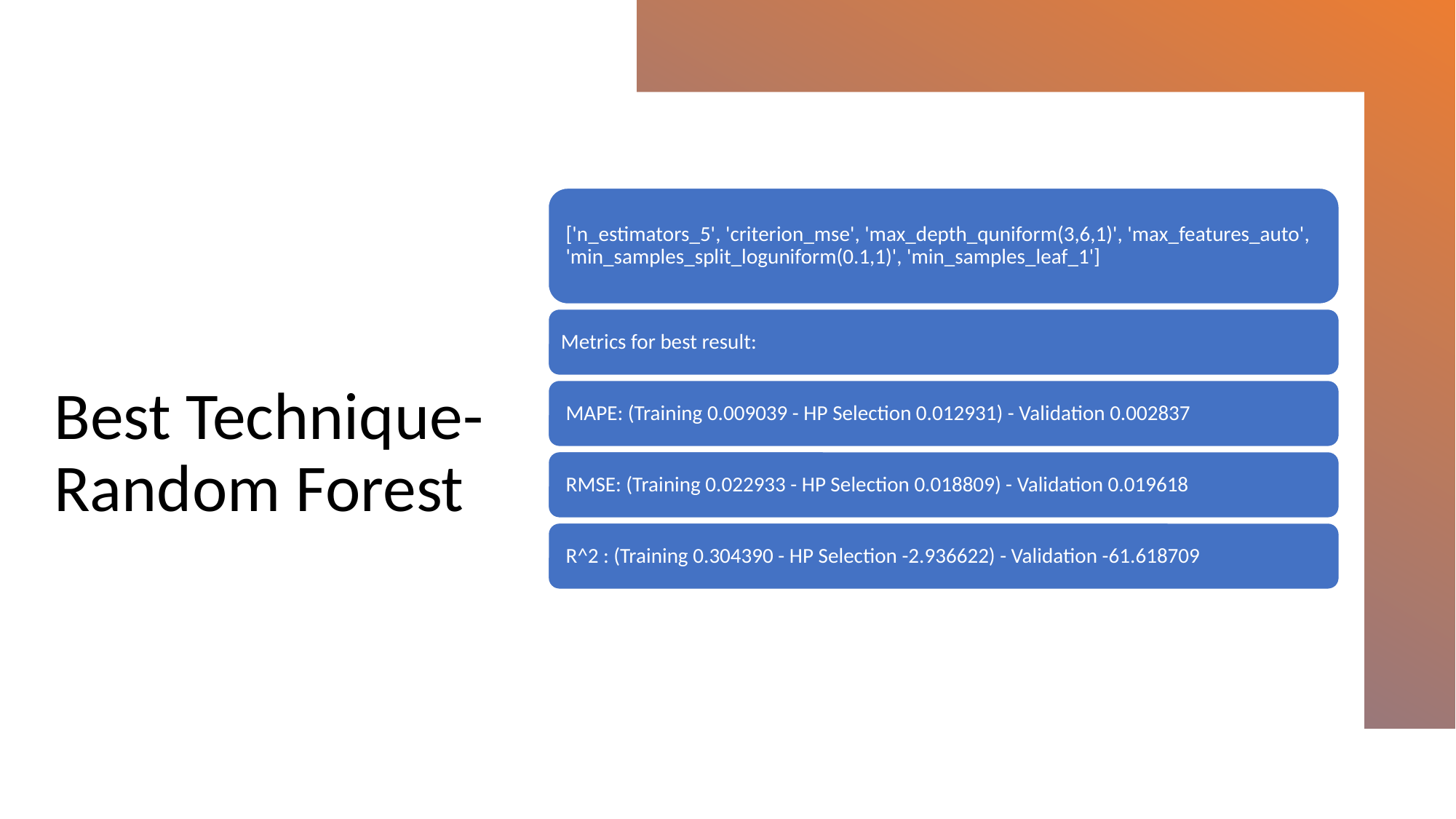

['n_estimators_5', 'criterion_mse', 'max_depth_quniform(3,6,1)', 'max_features_auto', 'min_samples_split_loguniform(0.1,1)', 'min_samples_leaf_1']
Metrics for best result:
 MAPE: (Training 0.009039 - HP Selection 0.012931) - Validation 0.002837
 RMSE: (Training 0.022933 - HP Selection 0.018809) - Validation 0.019618
 R^2 : (Training 0.304390 - HP Selection -2.936622) - Validation -61.618709
Best Technique- Random Forest